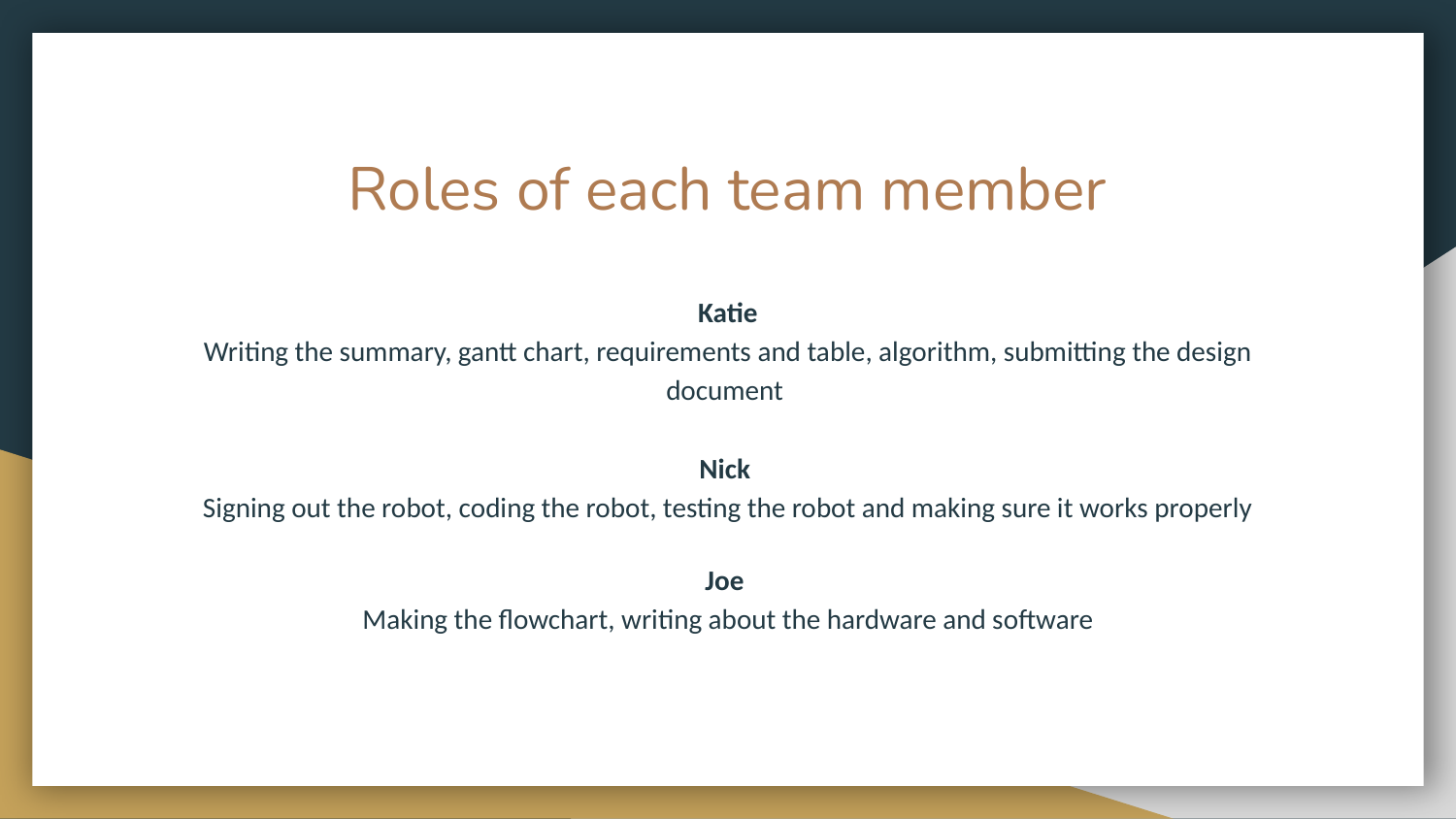

# Roles of each team member
Katie
Writing the summary, gantt chart, requirements and table, algorithm, submitting the design document

Nick
Signing out the robot, coding the robot, testing the robot and making sure it works properly

Joe
Making the flowchart, writing about the hardware and software